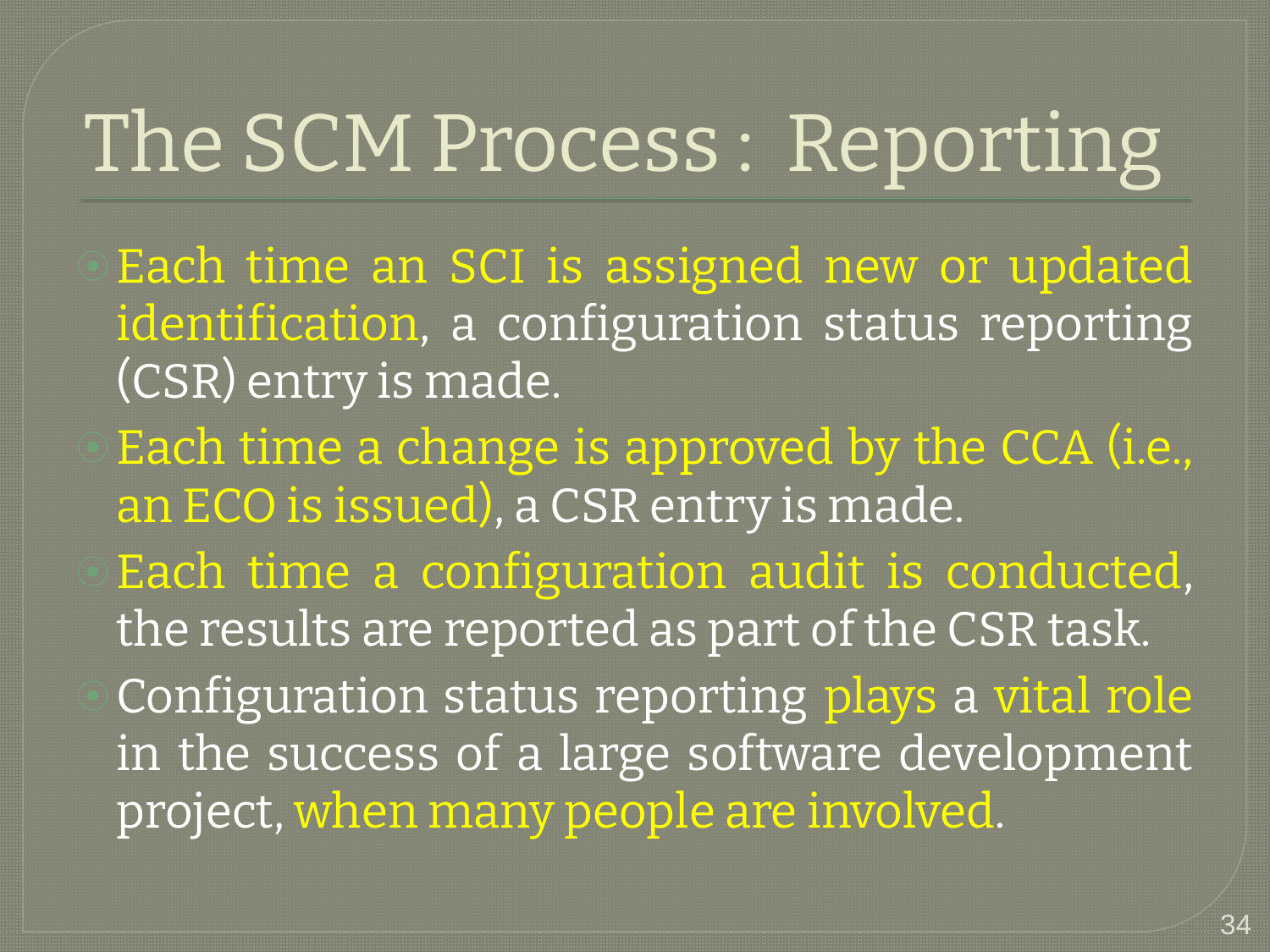

# The SCM Process :  Reporting
Each time an SCI is assigned new or updated identification, a configuration status reporting (CSR) entry is made.
Each time a change is approved by the CCA (i.e., an ECO is issued), a CSR entry is made.
Each time a configuration audit is conducted, the results are reported as part of the CSR task.
Configuration status reporting plays a vital role in the success of a large software development project, when many people are involved.
34